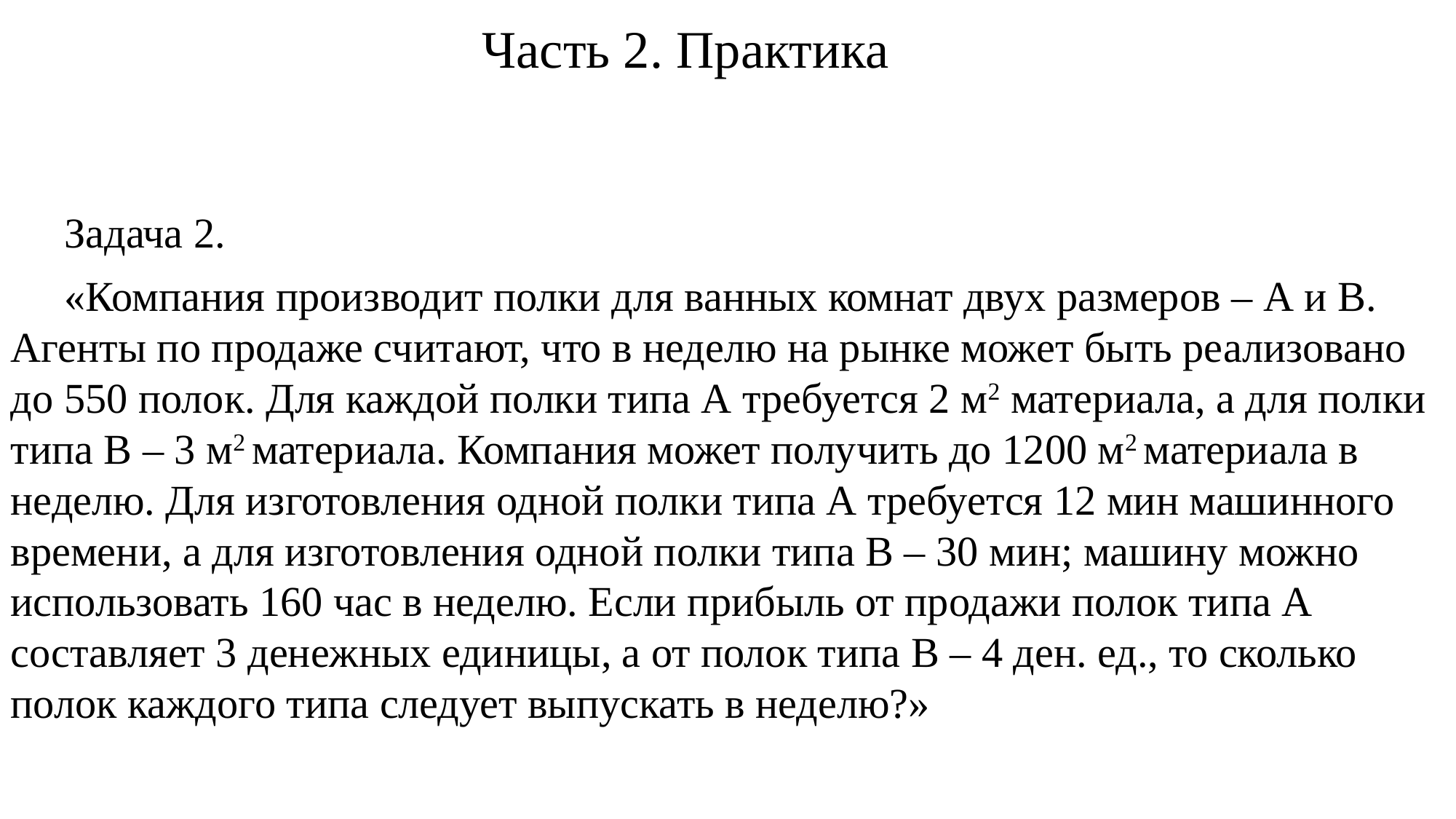

Часть 2. Практика
Задача 2.
«Компания производит полки для ванных комнат двух размеров – А и В. Агенты по продаже считают, что в неделю на рынке может быть реализовано до 550 полок. Для каждой полки типа А требуется 2 м2 материала, а для полки типа В – 3 м2 материала. Компания может получить до 1200 м2 материала в неделю. Для изготовления одной полки типа А требуется 12 мин машинного времени, а для изготовления одной полки типа В – 30 мин; машину можно использовать 160 час в неделю. Если прибыль от продажи полок типа А составляет 3 денежных единицы, а от полок типа В – 4 ден. ед., то сколько полок каждого типа следует выпускать в неделю?»